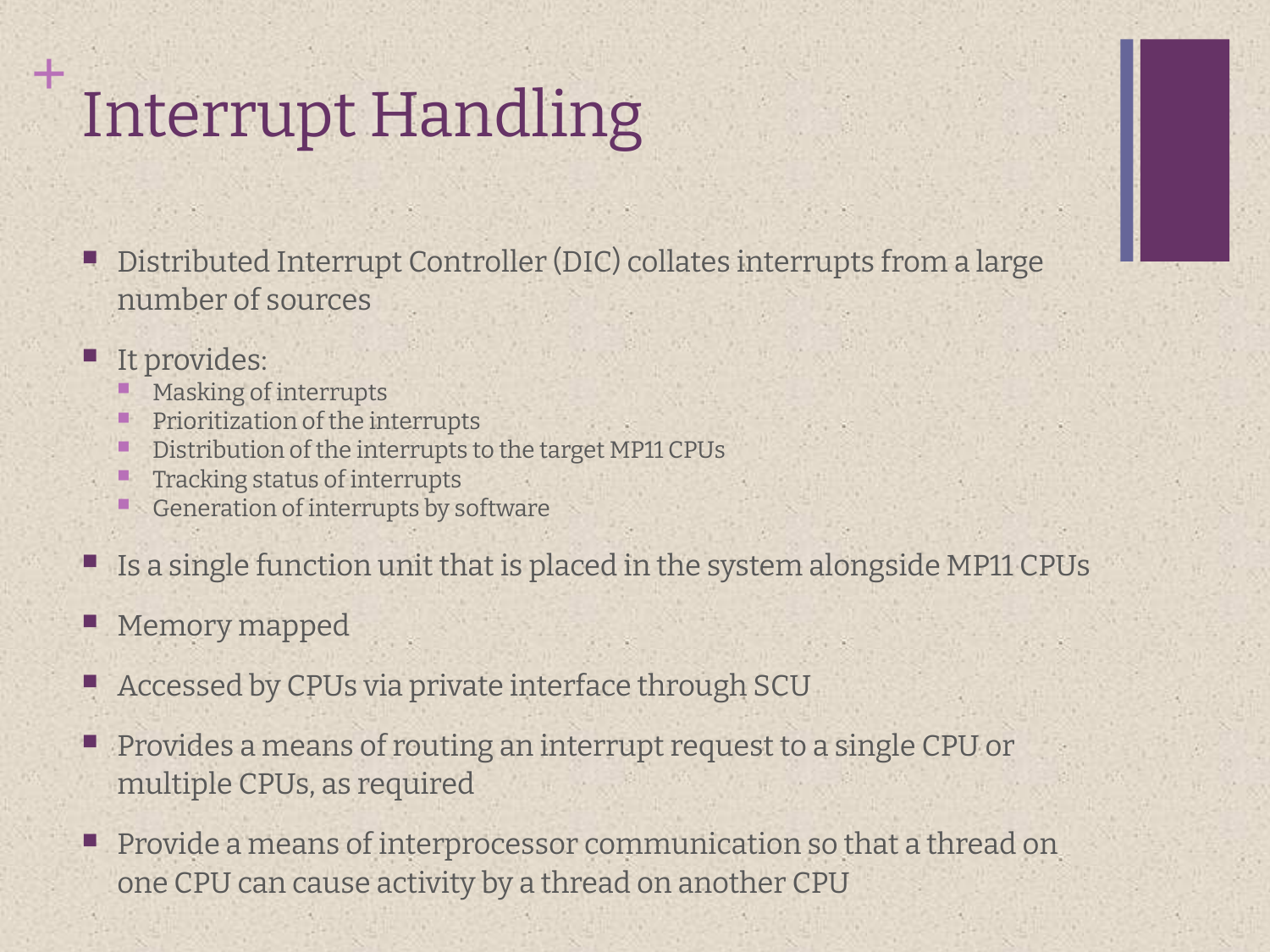

# Interrupt Handling
Distributed Interrupt Controller (DIC) collates interrupts from a large          number of sources
It provides:
Masking of interrupts
Prioritization of the interrupts
Distribution of the interrupts to the target MP11 CPUs
Tracking status of interrupts
Generation of interrupts by software
Is a single function unit that is placed in the system alongside MP11 CPUs
Memory mapped
Accessed by CPUs via private interface through SCU
Provides a means of routing an interrupt request to a single CPU or multiple CPUs, as required
Provide a means of interprocessor communication so that a thread on one CPU can cause activity by a thread on another CPU